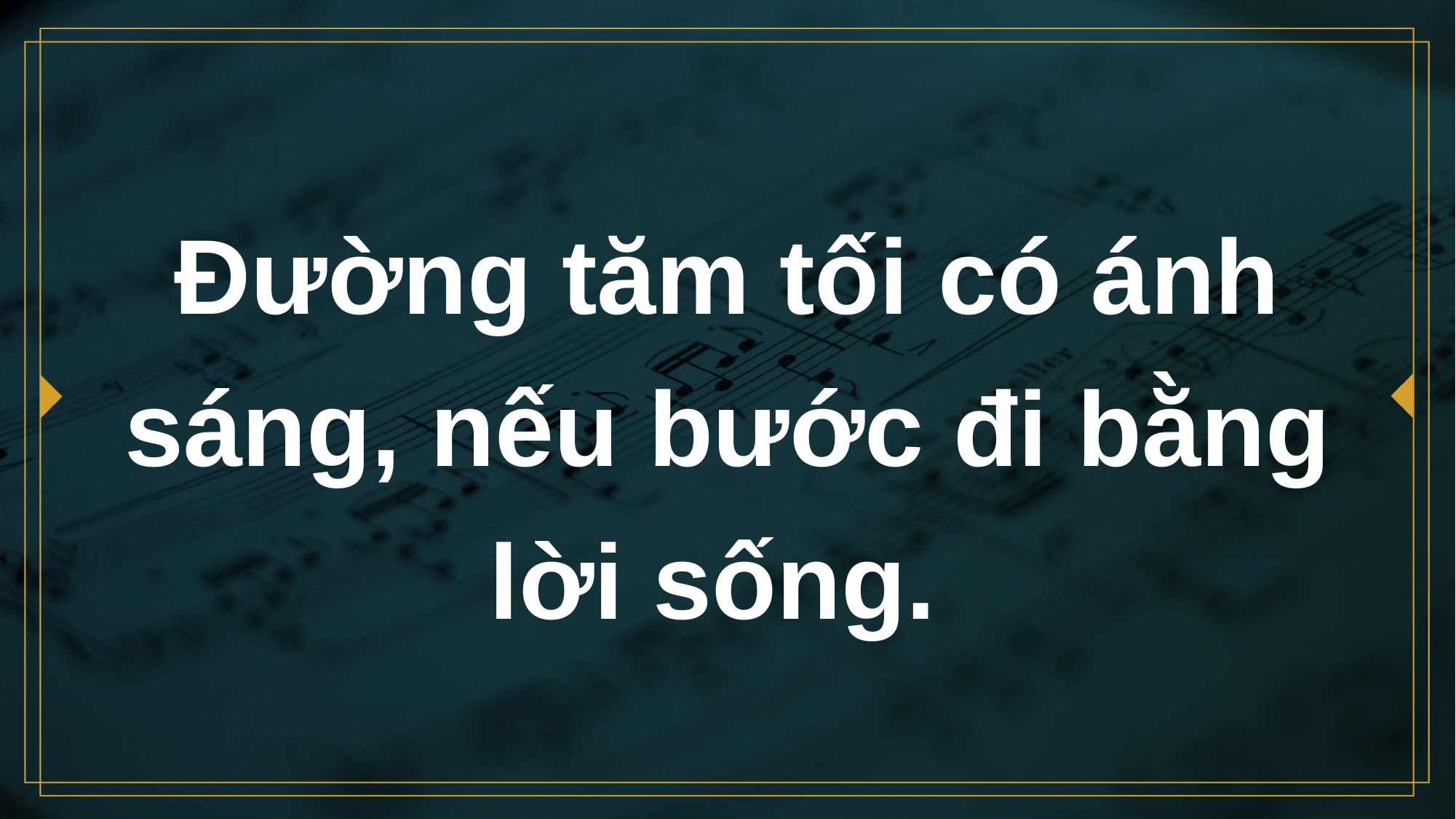

# Ðường tăm tối có ánh sáng, nếu bước đi bằng lời sống.